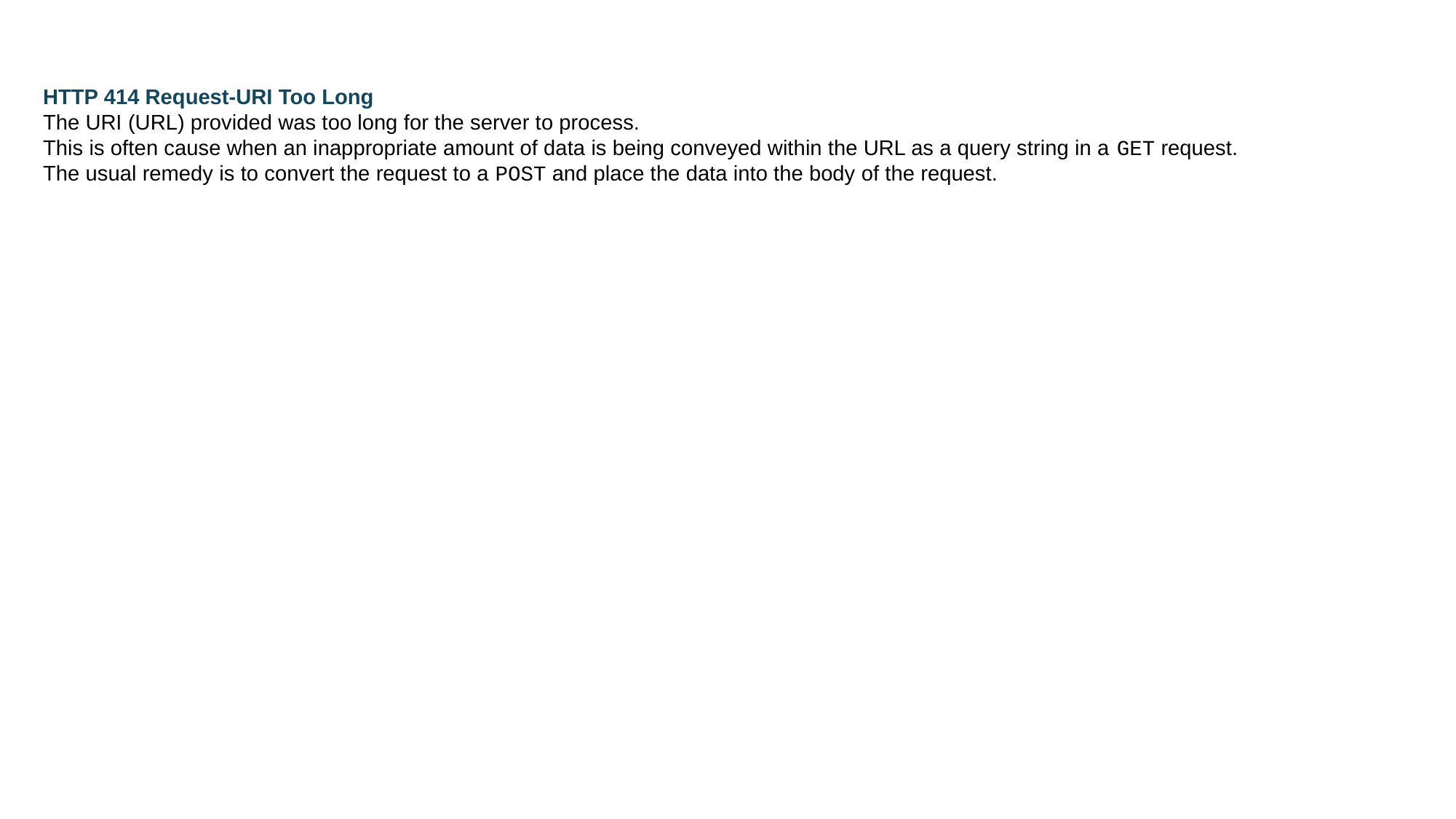

HTTP 414 Request-URI Too Long
The URI (URL) provided was too long for the server to process.
This is often cause when an inappropriate amount of data is being conveyed within the URL as a query string in a GET request.
The usual remedy is to convert the request to a POST and place the data into the body of the request.